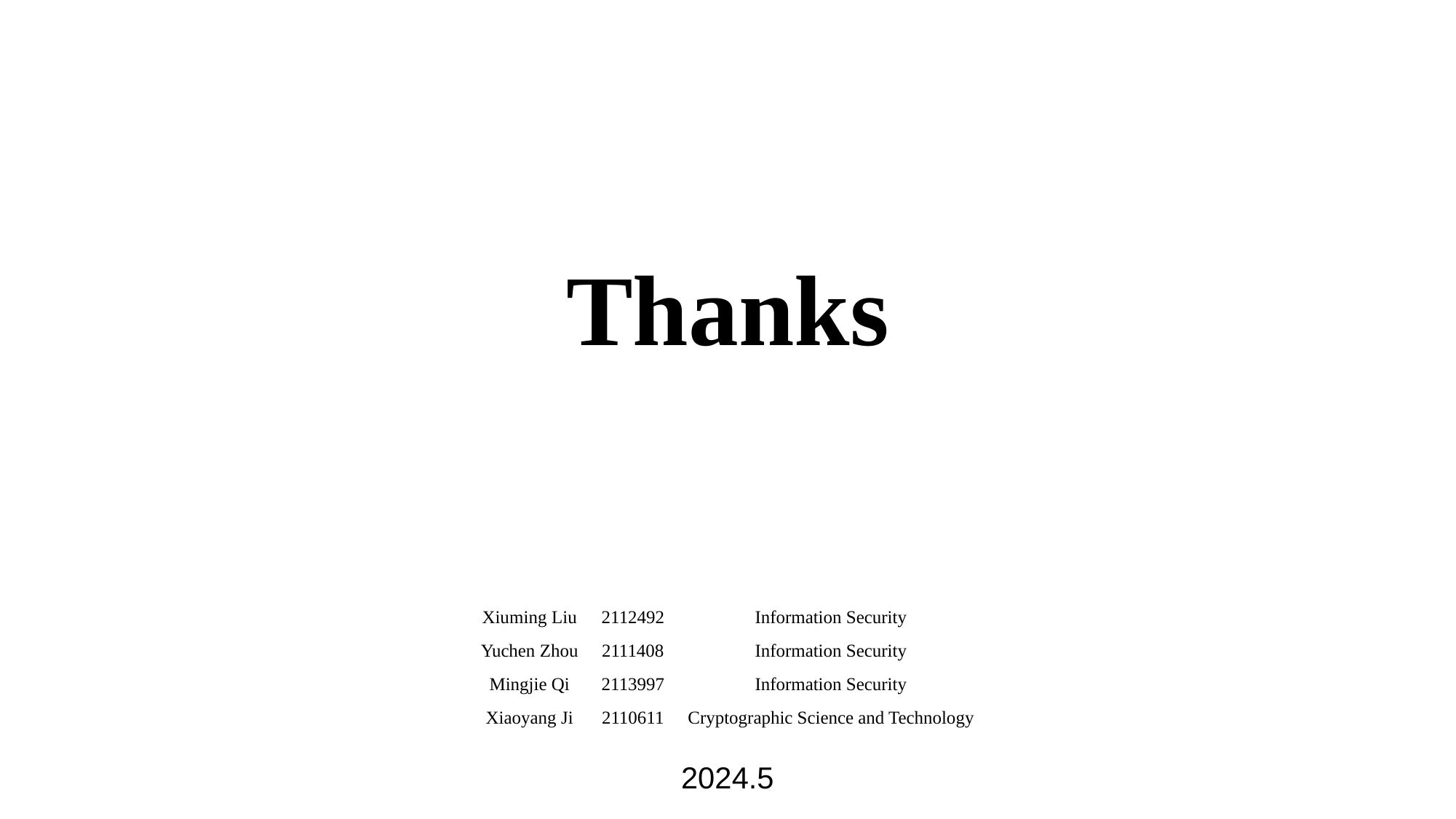

Thanks
| Xiuming Liu | 2112492 | Information Security |
| --- | --- | --- |
| Yuchen Zhou | 2111408 | Information Security |
| Mingjie Qi | 2113997 | Information Security |
| Xiaoyang Ji | 2110611 | Cryptographic Science and Technology |
2024.5